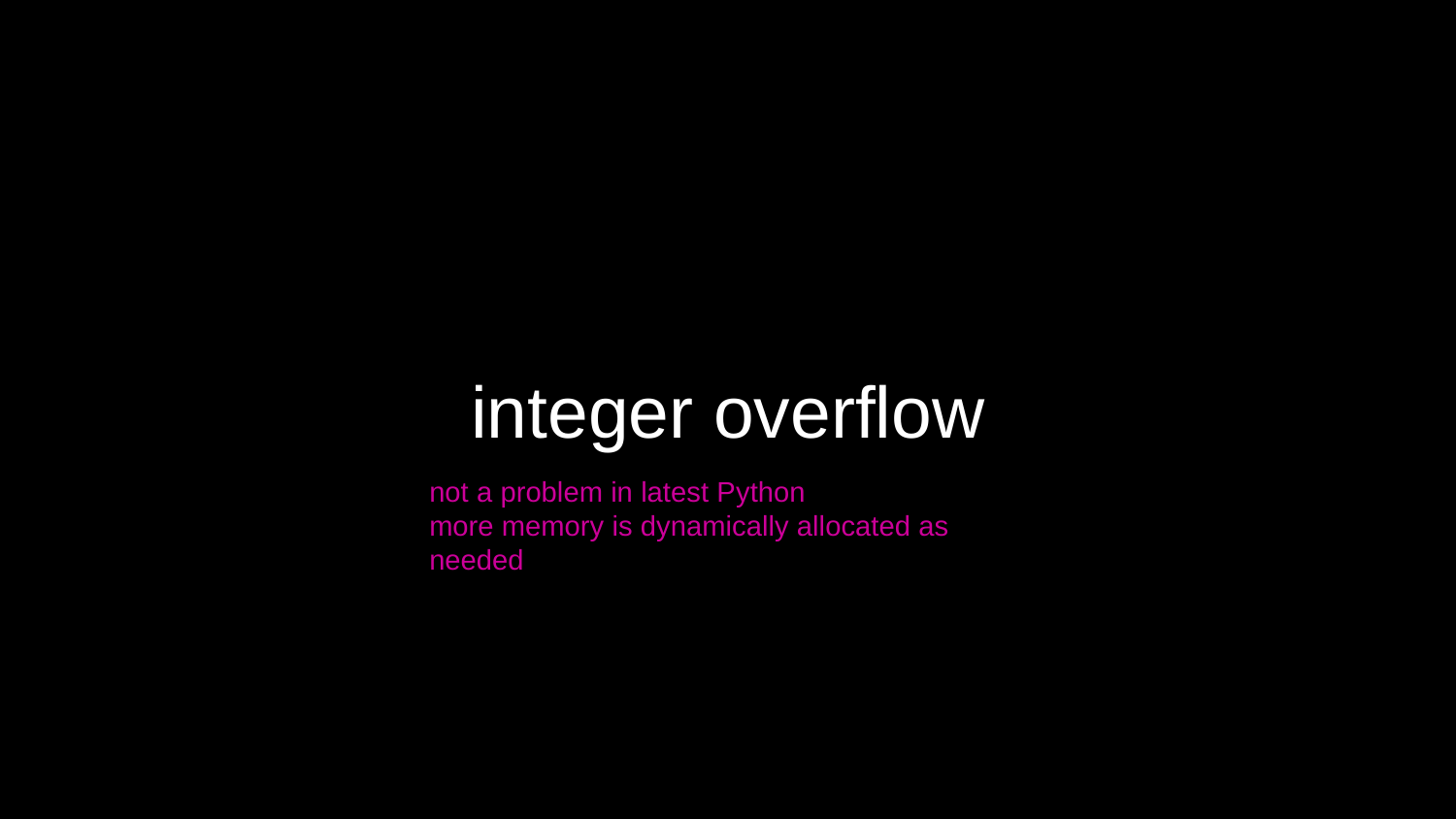

# integer overflow
not a problem in latest Python
more memory is dynamically allocated as needed